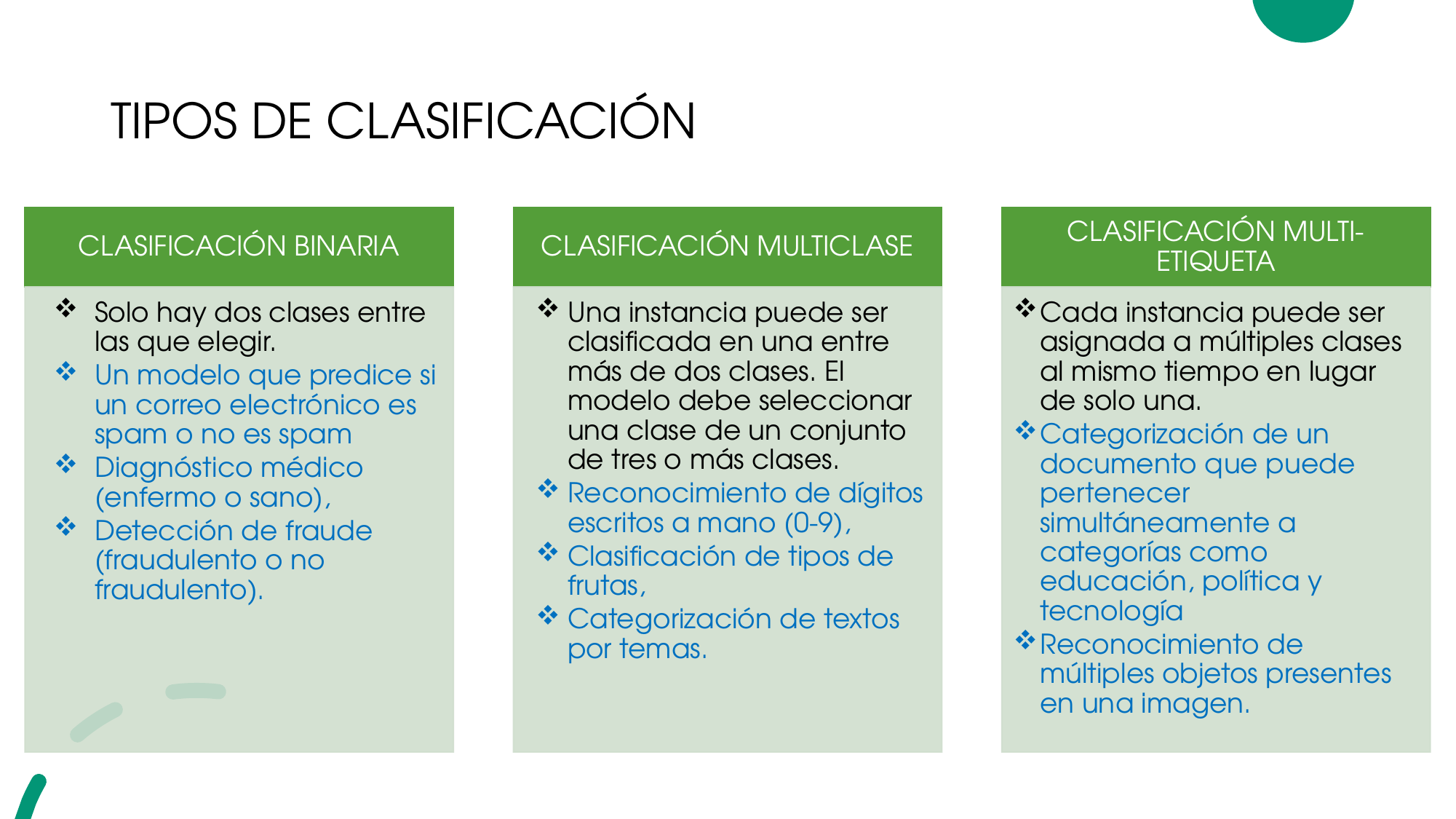

# TIPOS DE CLASIFICACIÓN
CLASIFICACIÓN BINARIA
Solo hay dos clases entre las que elegir.
Un modelo que predice si un correo electrónico es spam o no es spam
Diagnóstico médico (enfermo o sano),
Detección de fraude (fraudulento o no fraudulento).
CLASIFICACIÓN MULTICLASE
Una instancia puede ser clasificada en una entre más de dos clases. El modelo debe seleccionar una clase de un conjunto de tres o más clases.
Reconocimiento de dígitos escritos a mano (0-9),
Clasificación de tipos de frutas,
Categorización de textos por temas.
CLASIFICACIÓN MULTI-ETIQUETA
Cada instancia puede ser asignada a múltiples clases al mismo tiempo en lugar de solo una.
Categorización de un documento que puede pertenecer simultáneamente a categorías como educación, política y tecnología
Reconocimiento de múltiples objetos presentes en una imagen.